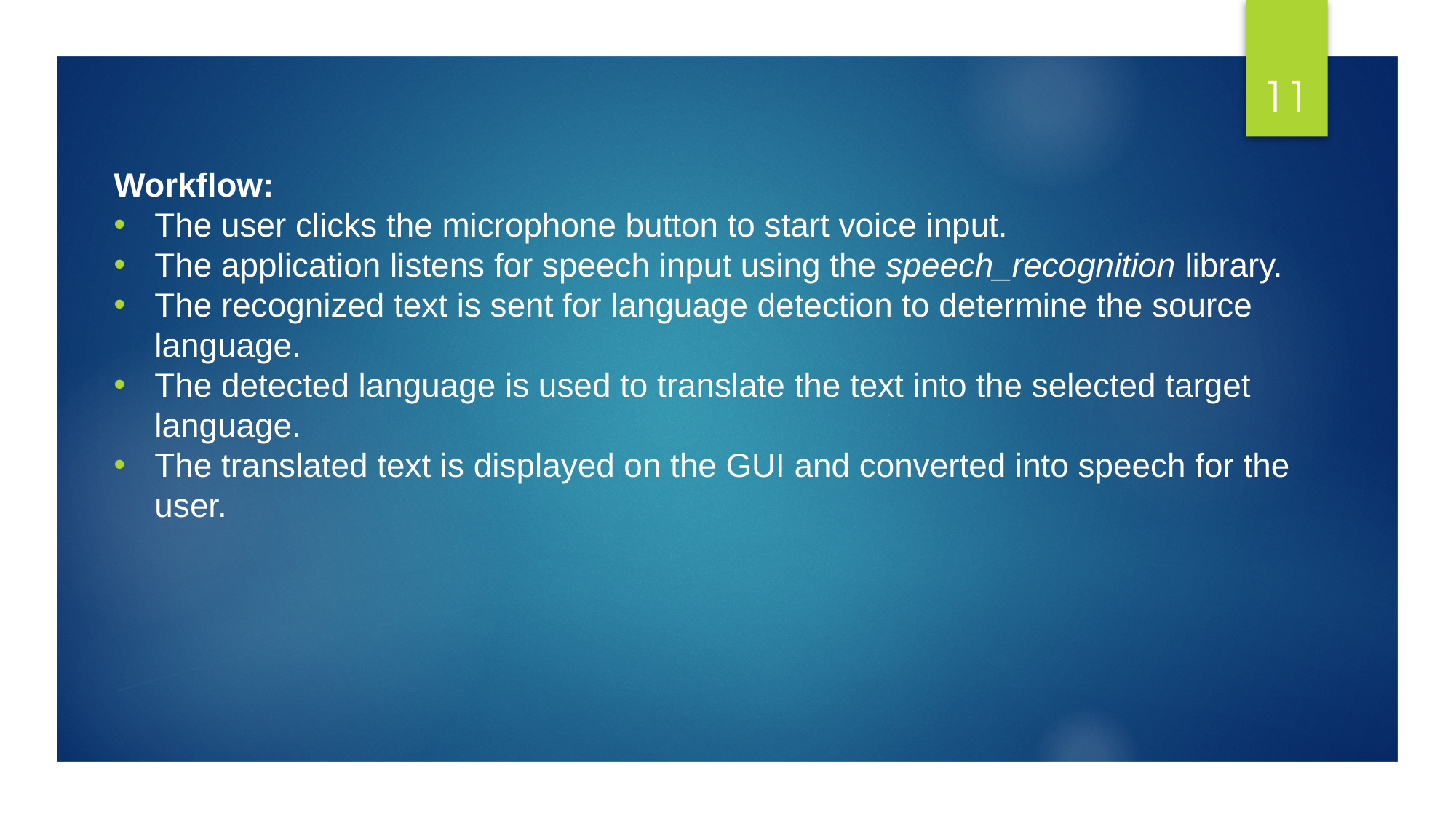

11
Workflow:
The user clicks the microphone button to start voice input.
The application listens for speech input using the speech_recognition library.
The recognized text is sent for language detection to determine the source language.
The detected language is used to translate the text into the selected target language.
The translated text is displayed on the GUI and converted into speech for the user.